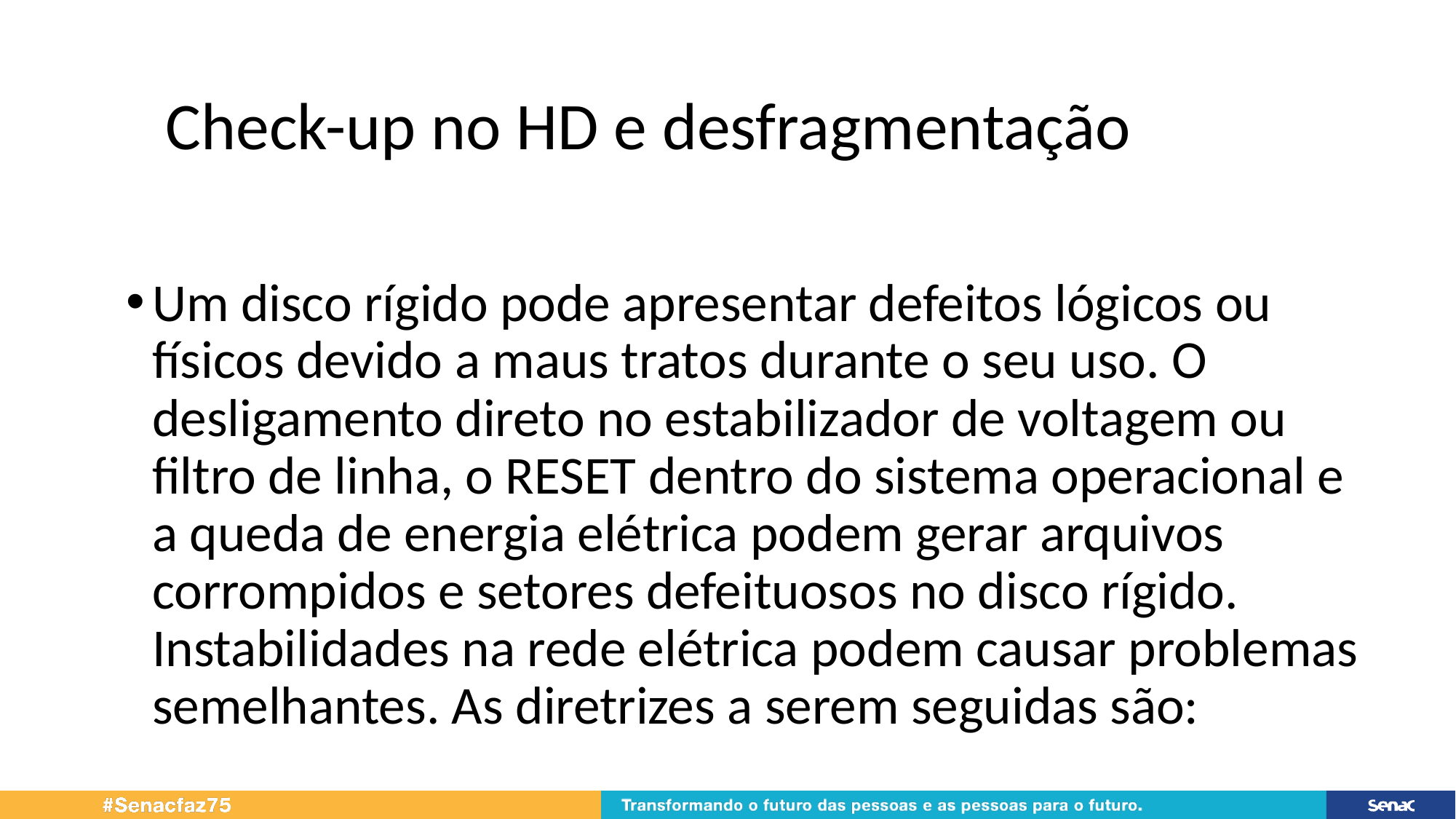

# Check-up no HD e desfragmentação
Um disco rígido pode apresentar defeitos lógicos ou físicos devido a maus tratos durante o seu uso. O desligamento direto no estabilizador de voltagem ou filtro de linha, o RESET dentro do sistema operacional e a queda de energia elétrica podem gerar arquivos corrompidos e setores defeituosos no disco rígido. Instabilidades na rede elétrica podem causar problemas semelhantes. As diretrizes a serem seguidas são: